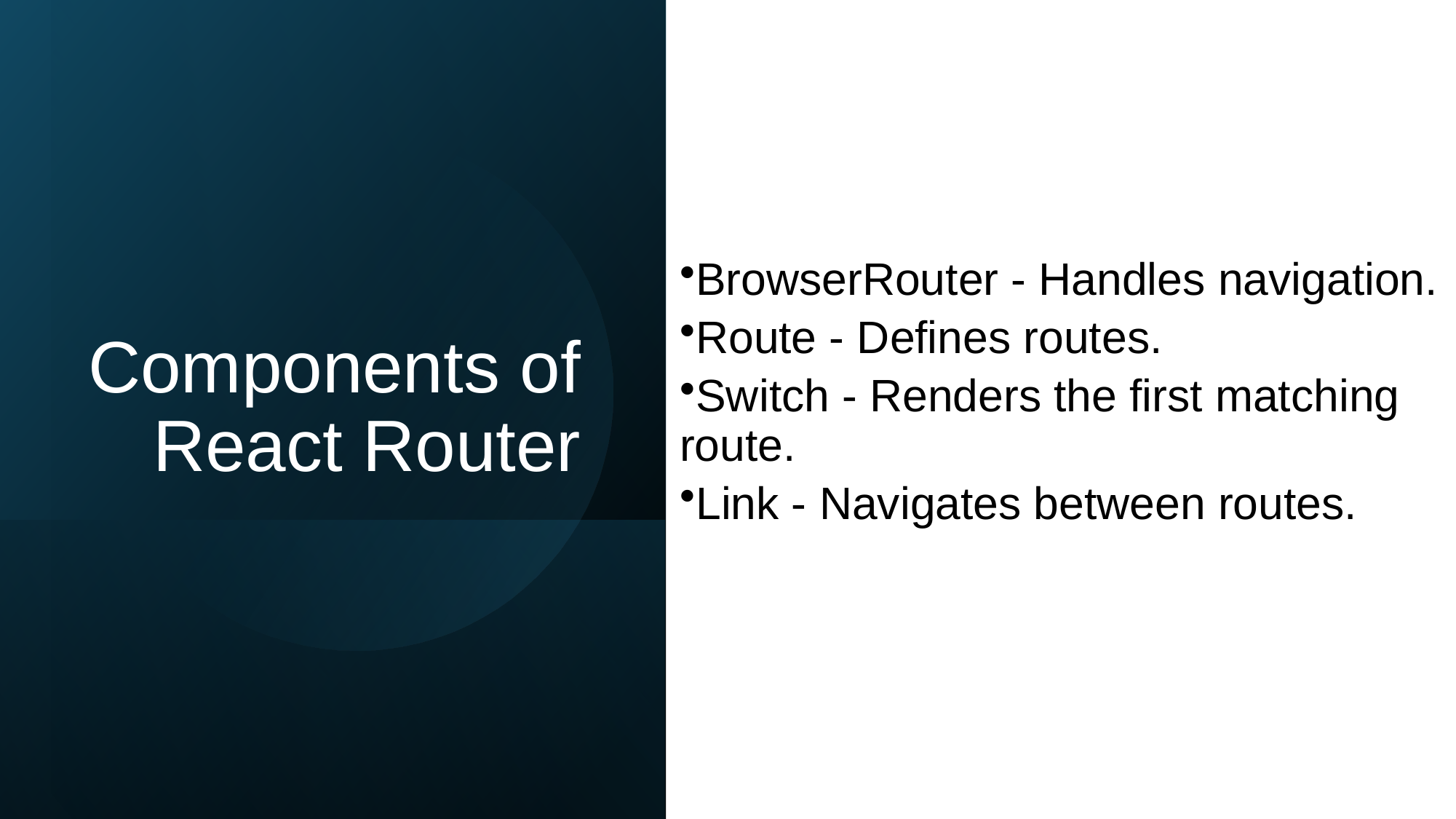

# Components of React Router

BrowserRouter - Handles navigation.
Route - Defines routes.
Switch - Renders the first matching route.
Link - Navigates between routes.